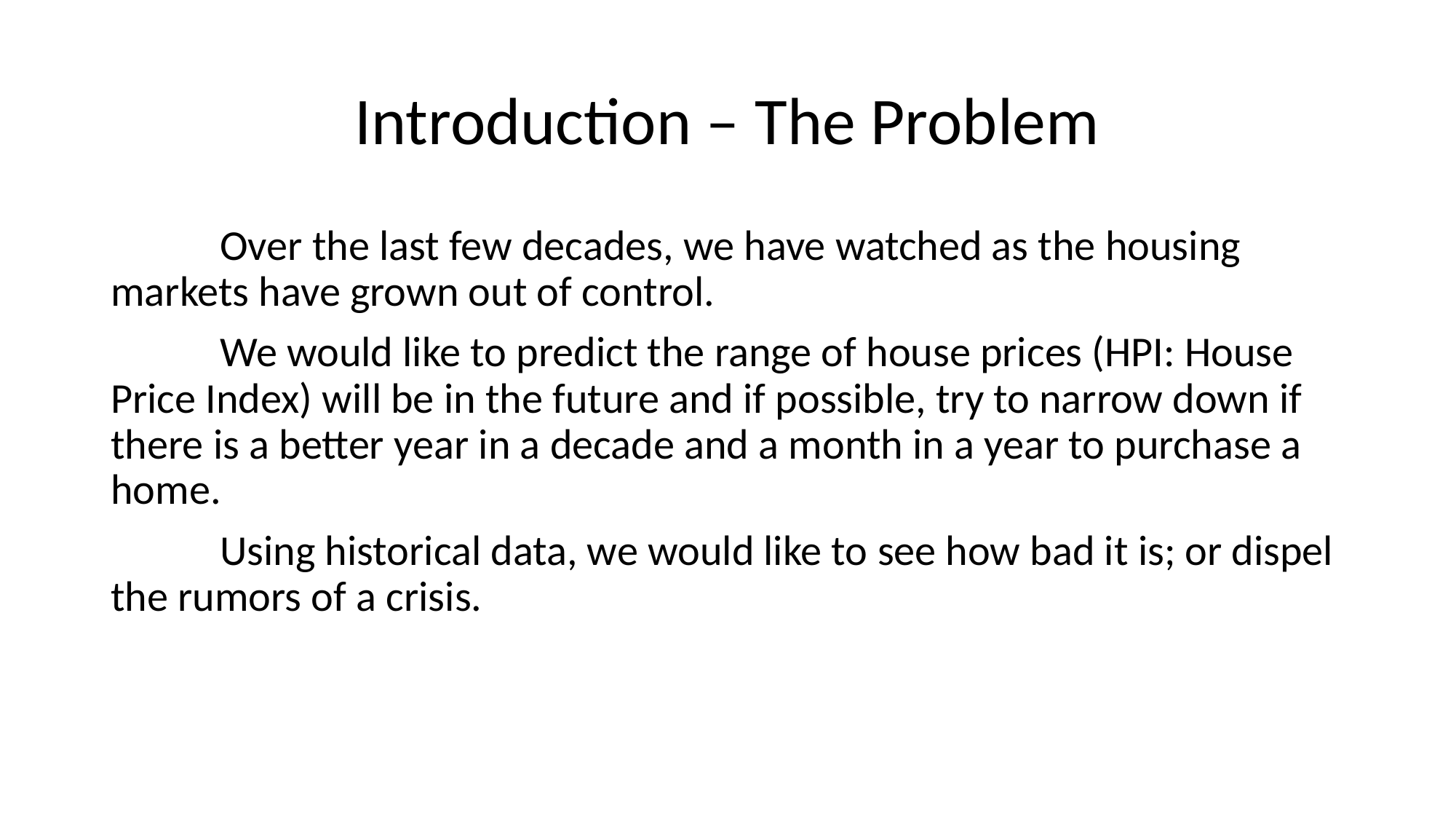

# Introduction – The Problem
	Over the last few decades, we have watched as the housing markets have grown out of control.
	We would like to predict the range of house prices (HPI: House Price Index) will be in the future and if possible, try to narrow down if there is a better year in a decade and a month in a year to purchase a home.
	Using historical data, we would like to see how bad it is; or dispel the rumors of a crisis.